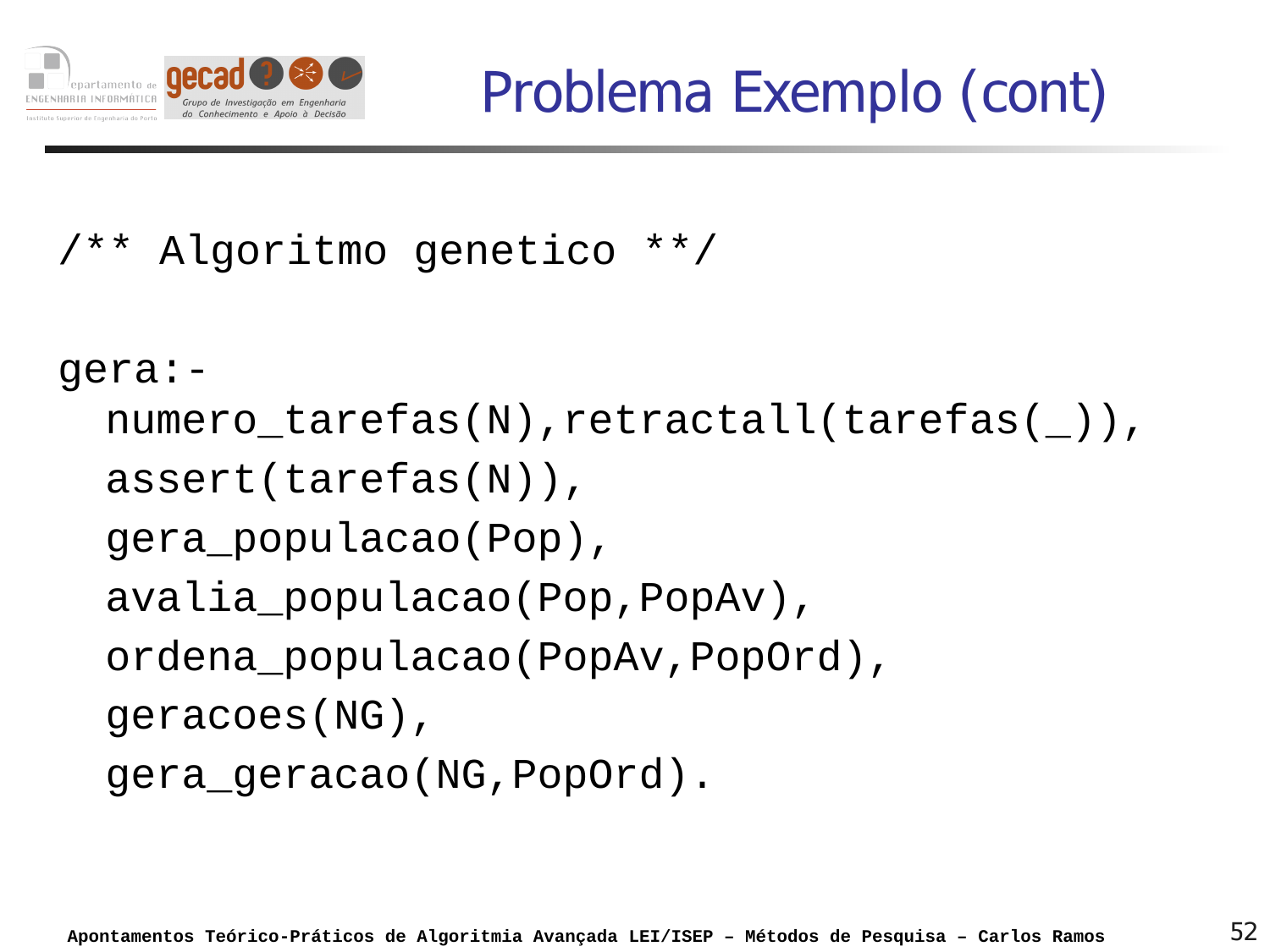

# Problema Exemplo (cont)

/** Algoritmo genetico **/

gera:-numero_tarefas(N),retractall(tarefas(_)),
	assert(tarefas(N)),
	gera_populacao(Pop),
	avalia_populacao(Pop,PopAv),
	ordena_populacao(PopAv,PopOrd),
	geracoes(NG),
	gera_geracao(NG,PopOrd).

52